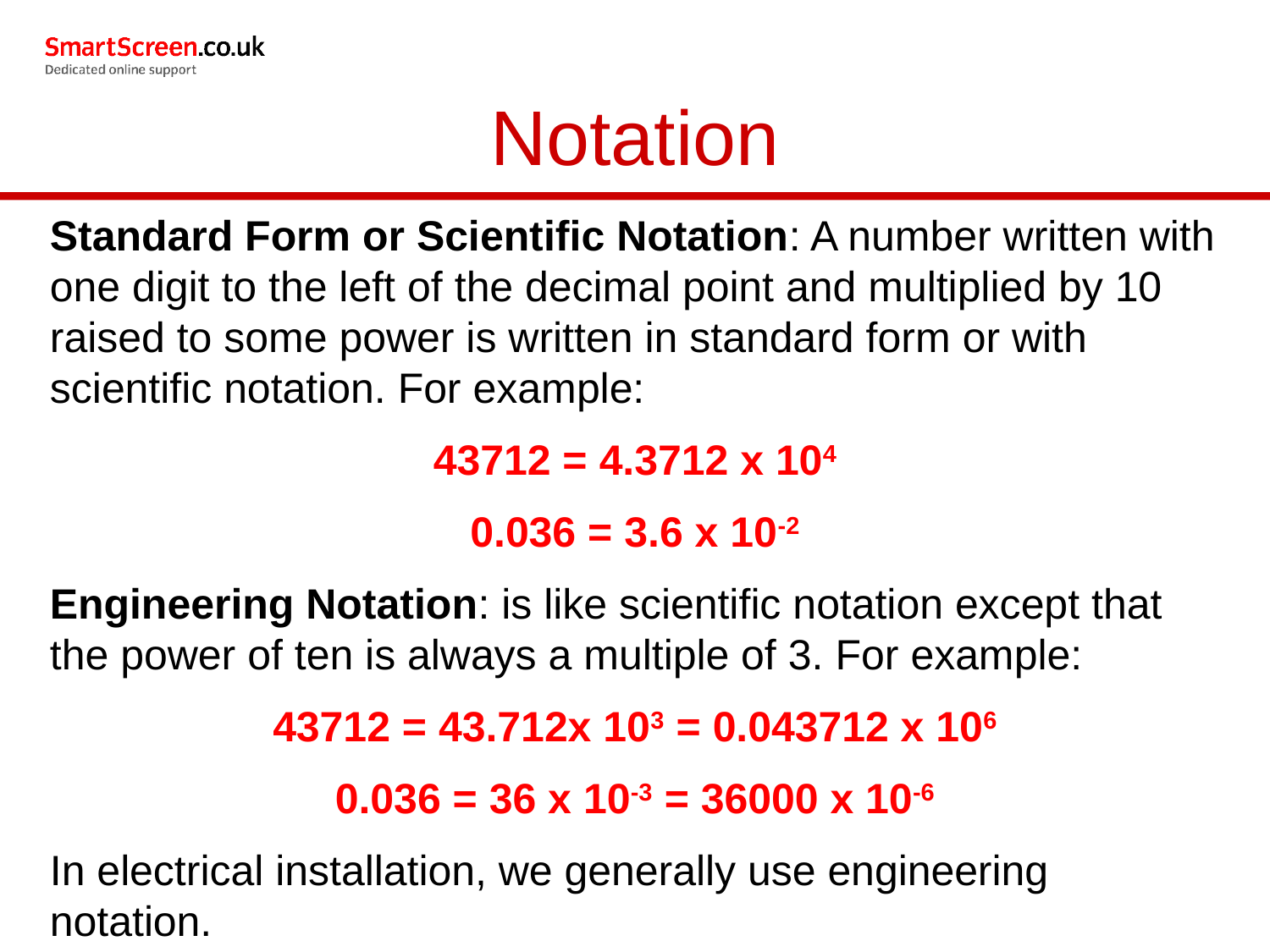

# Notation

Standard Form or Scientific Notation: A number written with one digit to the left of the decimal point and multiplied by 10 raised to some power is written in standard form or with scientific notation. For example:
43712 = 4.3712 x 104
0.036 = 3.6 x 10-2
Engineering Notation: is like scientific notation except that the power of ten is always a multiple of 3. For example:
43712 = 43.712x 103 = 0.043712 x 106
0.036 = 36 x 10-3 = 36000 x 10-6
In electrical installation, we generally use engineering notation.